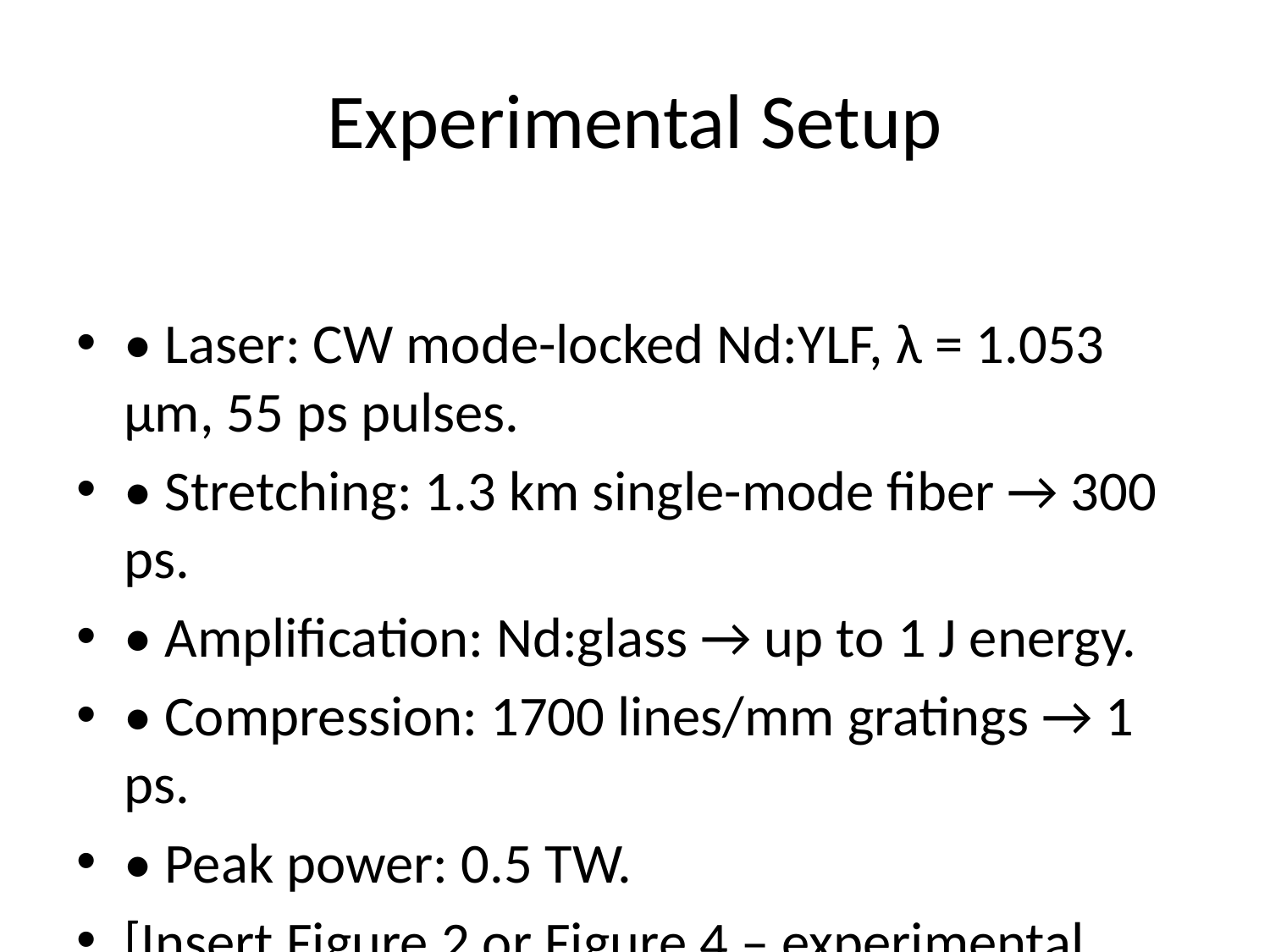

# Experimental Setup

• Laser: CW mode-locked Nd:YLF, λ = 1.053 µm, 55 ps pulses.
• Stretching: 1.3 km single-mode fiber → 300 ps.
• Amplification: Nd:glass → up to 1 J energy.
• Compression: 1700 lines/mm gratings → 1 ps.
• Peak power: 0.5 TW.
[Insert Figure 2 or Figure 4 – experimental layout.]